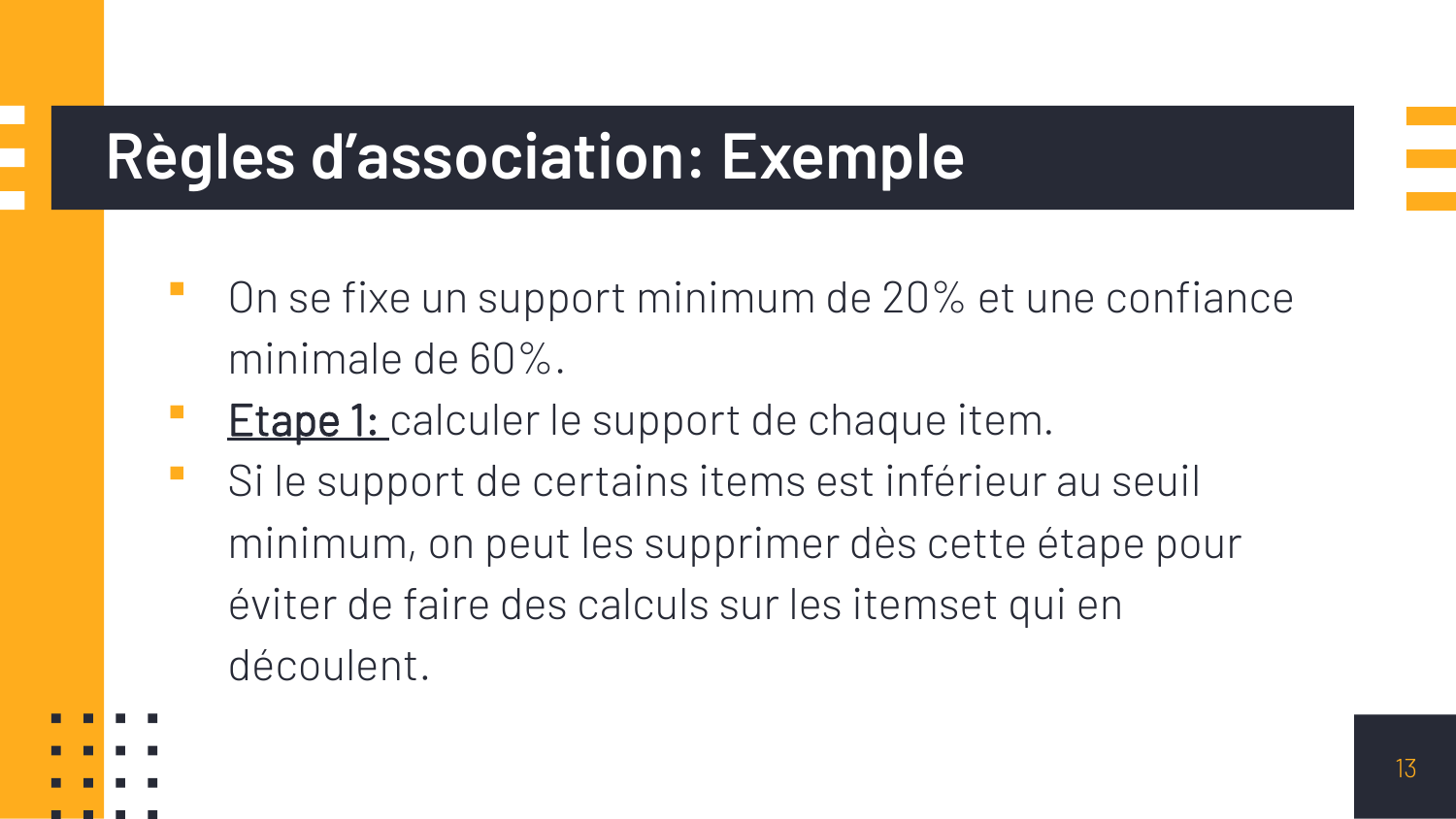

# Règles d’association: Exemple
On se fixe un support minimum de 20% et une confiance minimale de 60%.
Etape 1: calculer le support de chaque item.
Si le support de certains items est inférieur au seuil minimum, on peut les supprimer dès cette étape pour éviter de faire des calculs sur les itemset qui en découlent.
13